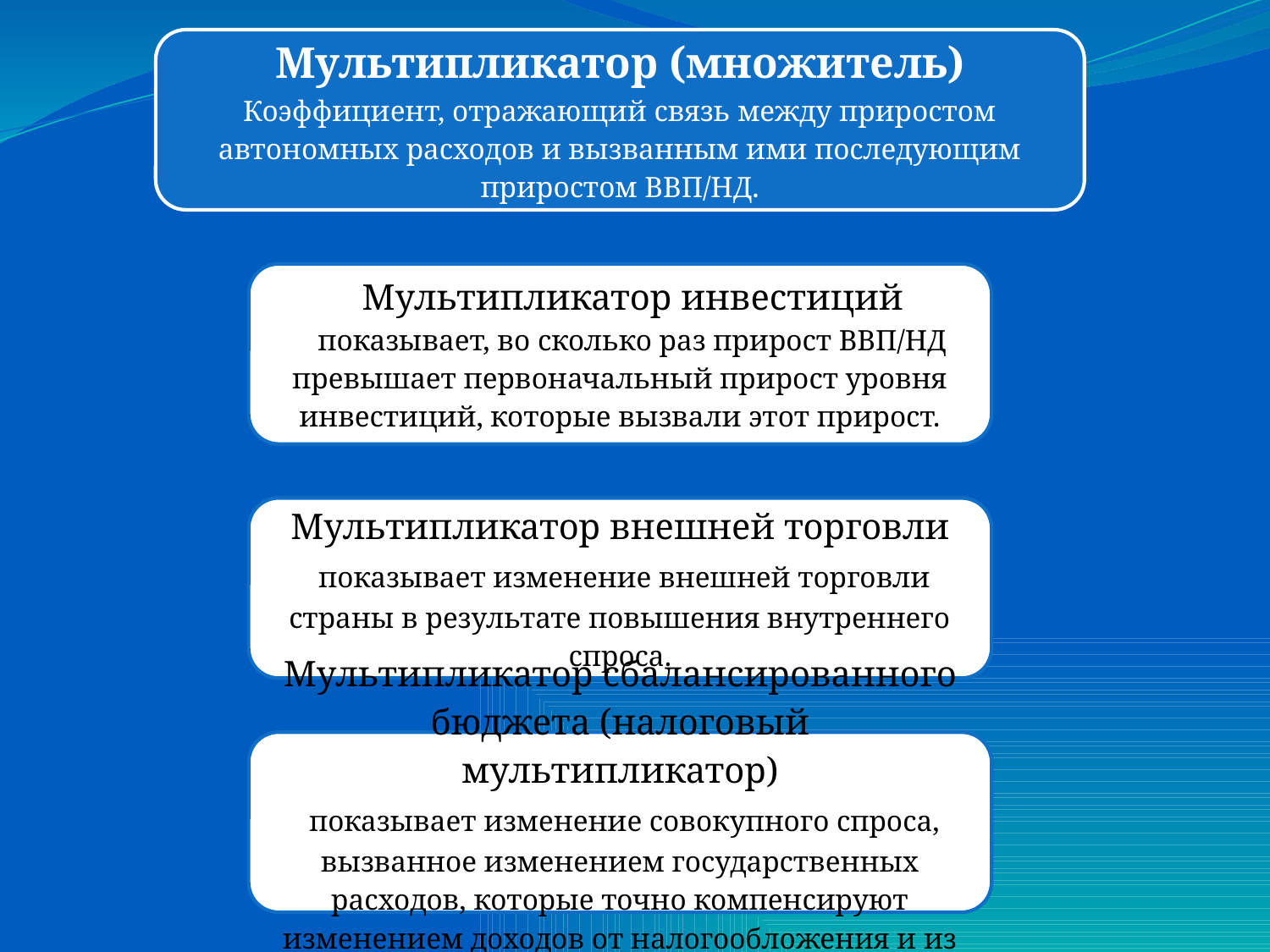

Мультипликатор (множитель)
Коэффициент, отражающий связь между приростом автономных расходов и вызванным ими последующим приростом ВВП/НД.
Мультипликатор инвестиций
показывает, во сколько раз прирост ВВП/НД превышает первоначальный прирост уровня инвестиций, которые вызвали этот прирост.
Мультипликатор внешней торговли
 показывает изменение внешней торговли страны в результате повышения внутреннего спроса.
Мультипликатор сбалансированного бюджета (налоговый мультипликатор)